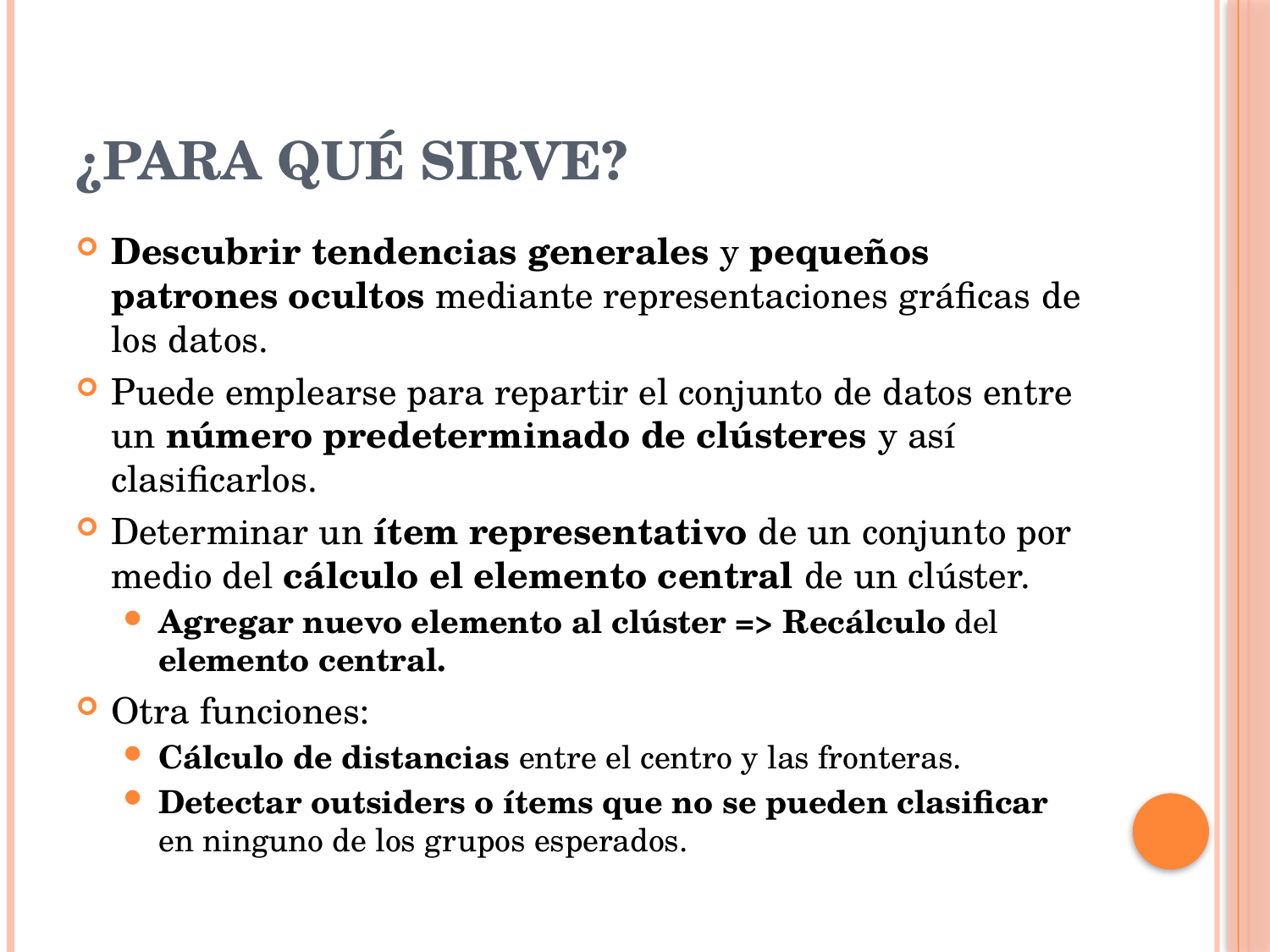

# ¿Para qué sirve?
Descubrir tendencias generales y pequeños patrones ocultos mediante representaciones gráficas de los datos.
Puede emplearse para repartir el conjunto de datos entre un número predeterminado de clústeres y así clasificarlos.
Determinar un ítem representativo de un conjunto por medio del cálculo el elemento central de un clúster.
Agregar nuevo elemento al clúster => Recálculo del elemento central.
Otra funciones:
Cálculo de distancias entre el centro y las fronteras.
Detectar outsiders o ítems que no se pueden clasificar en ninguno de los grupos esperados.